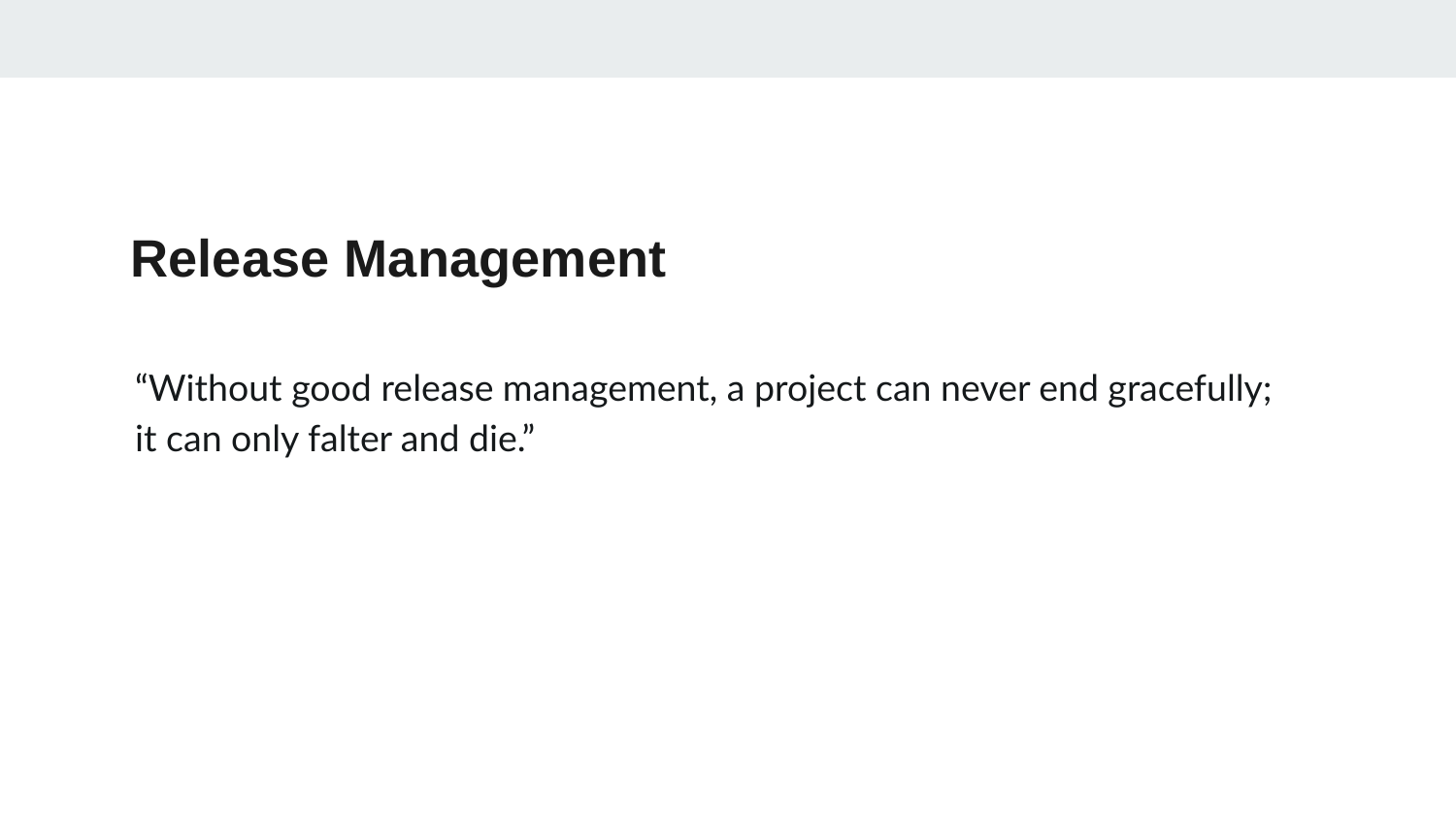

# Release Management
“Without good release management, a project can never end gracefully; it can only falter and die.”